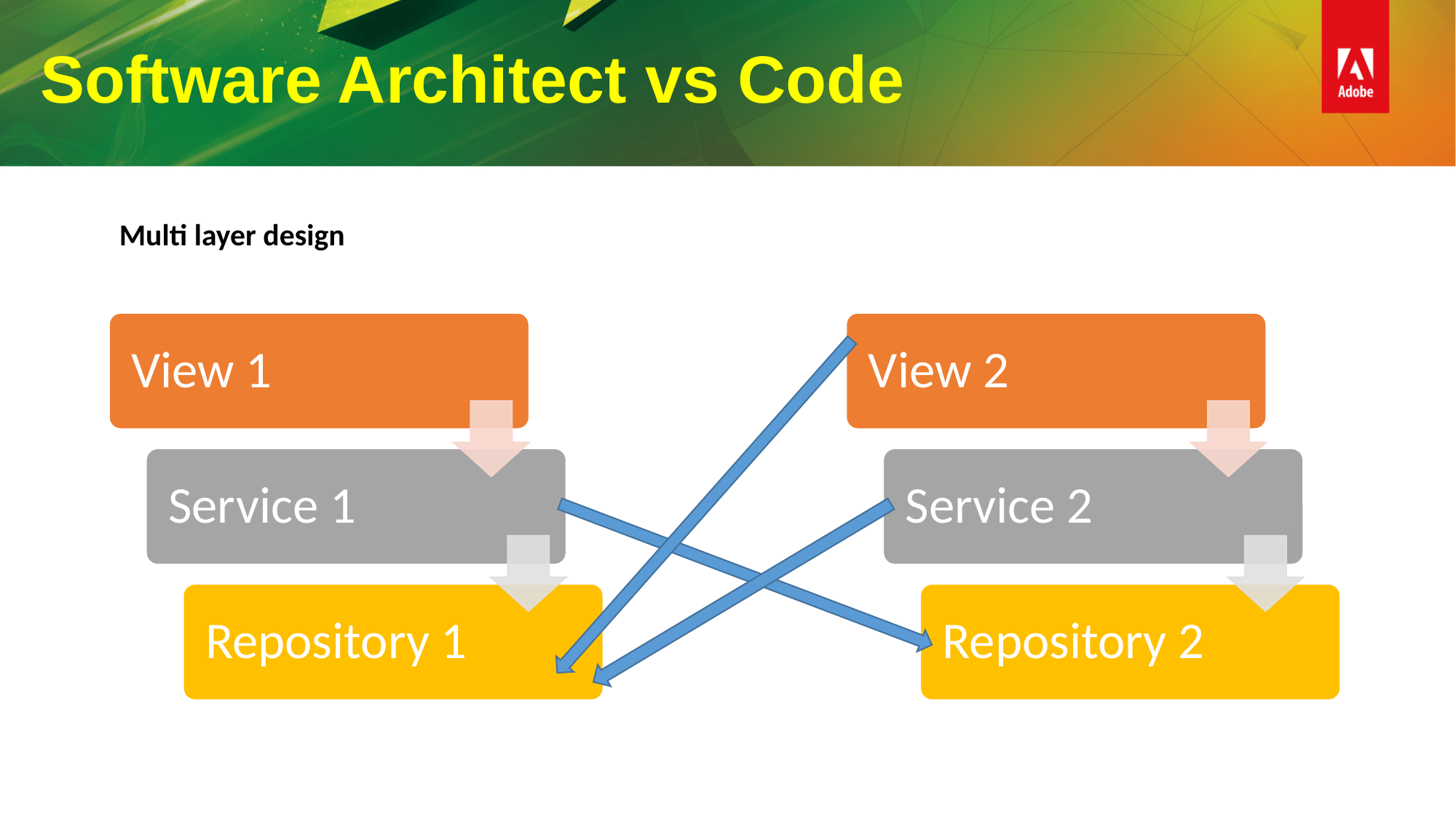

Software Architect vs Code
Multi layer design
View 1
Service 1
Repository 1

View 2
Service 2
Repository 2